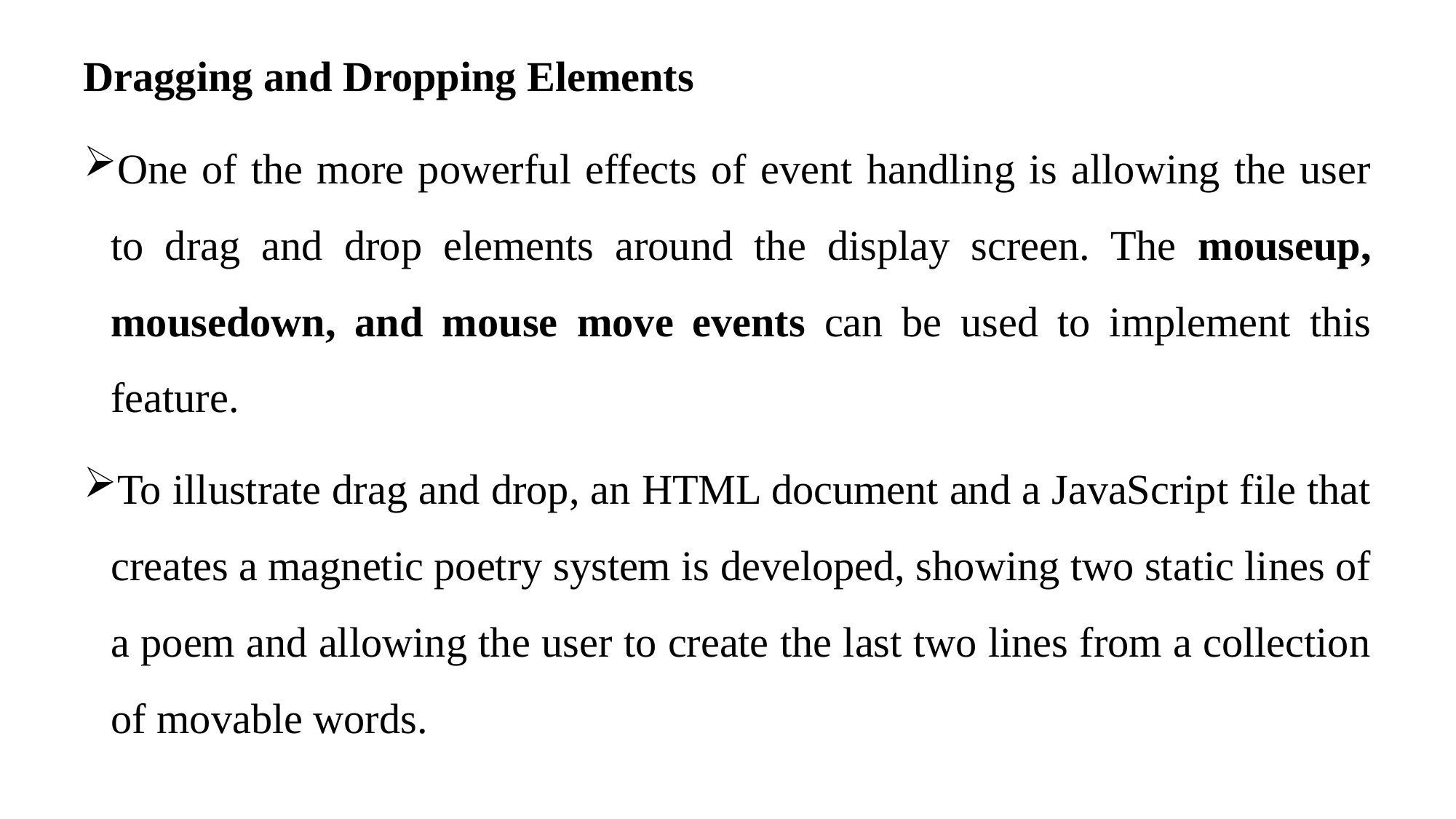

Dragging and Dropping Elements
One of the more powerful effects of event handling is allowing the user to drag and drop elements around the display screen. The mouseup, mousedown, and mouse move events can be used to implement this feature.
To illustrate drag and drop, an HTML document and a JavaScript file that creates a magnetic poetry system is developed, showing two static lines of a poem and allowing the user to create the last two lines from a collection of movable words.